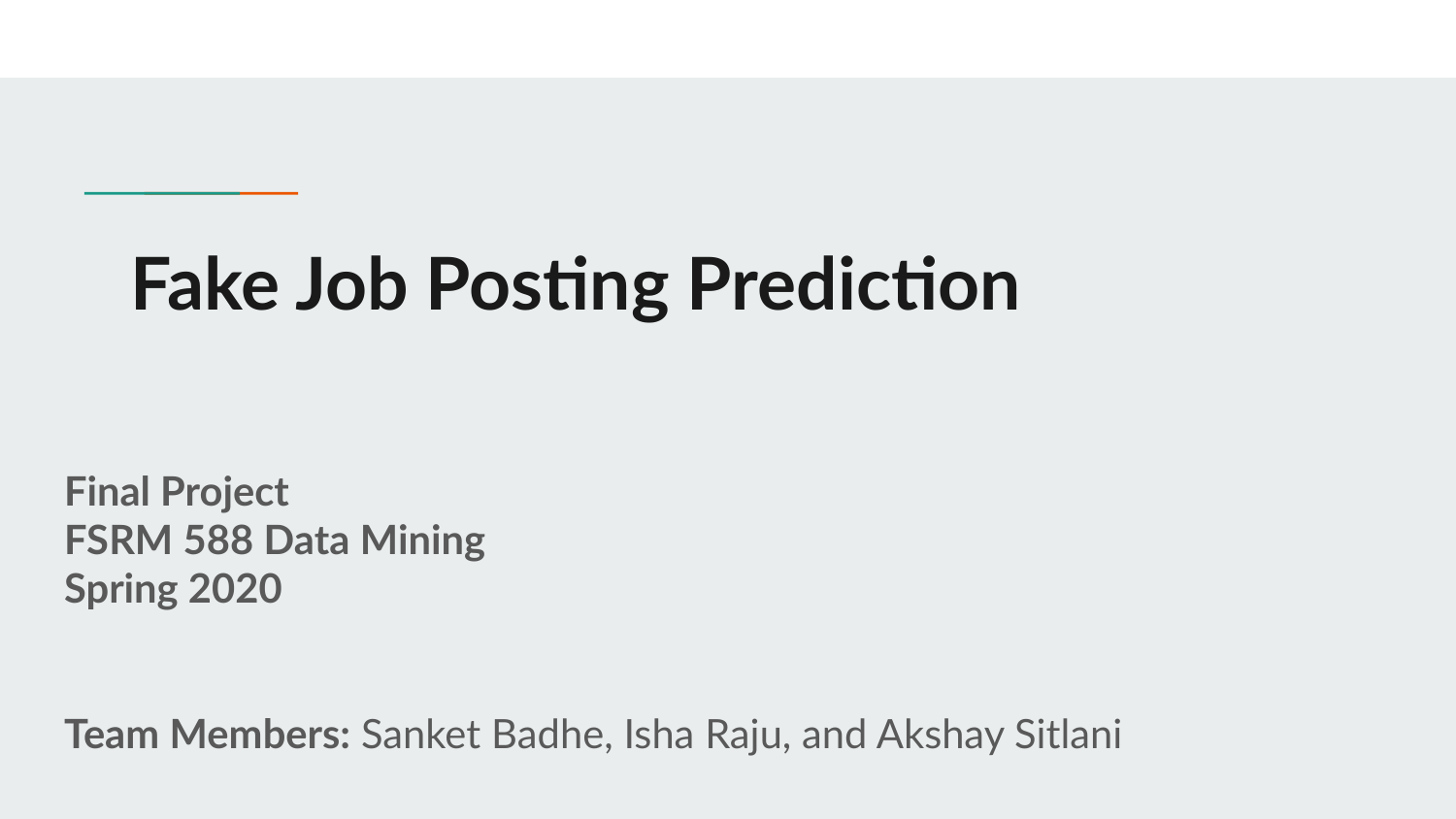

# Fake Job Posting Prediction
Final Project
FSRM 588 Data Mining
Spring 2020

Team Members: Sanket Badhe, Isha Raju, and Akshay Sitlani